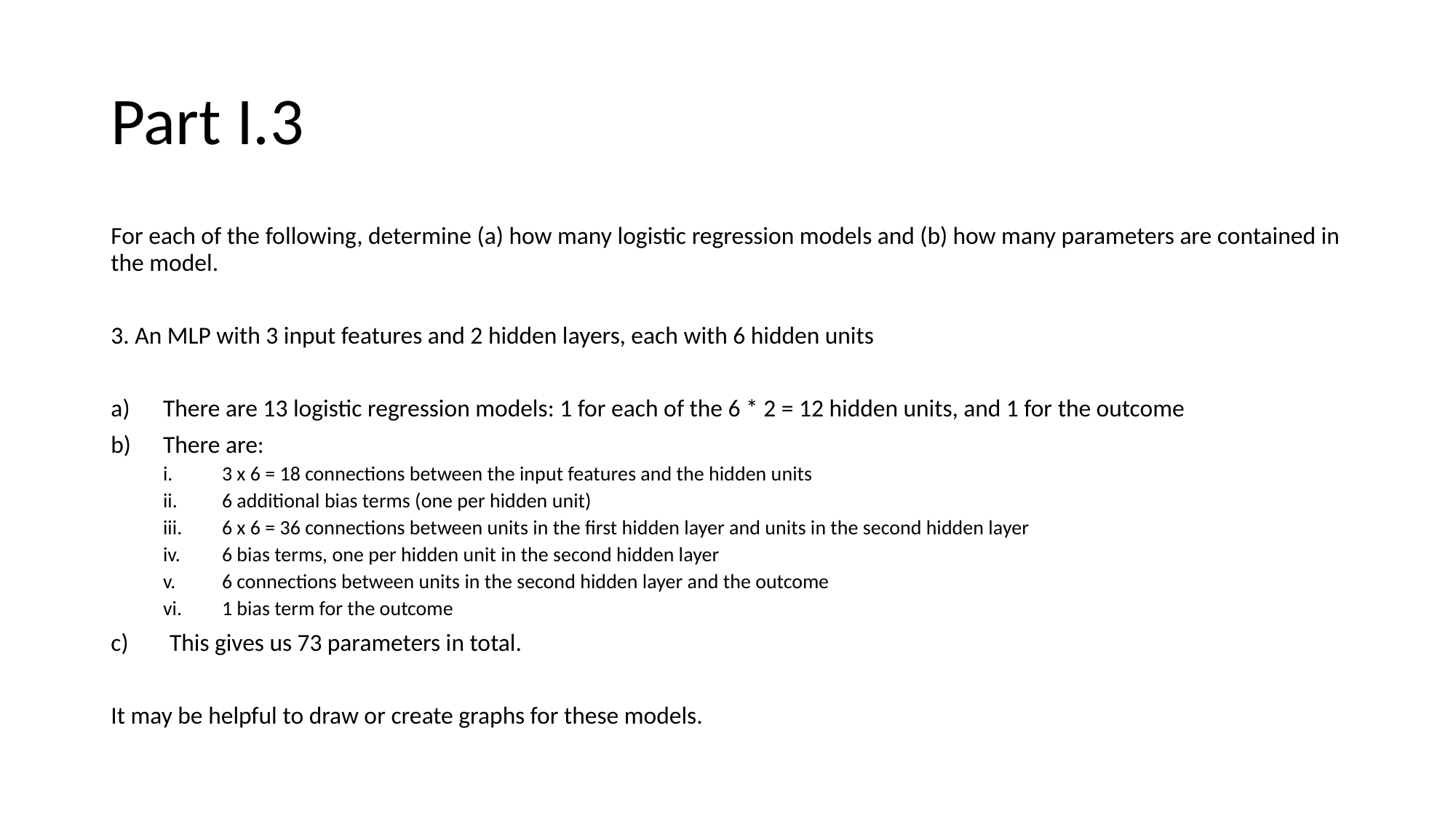

# Part I.3
For each of the following, determine (a) how many logistic regression models and (b) how many parameters are contained in the model.

3. An MLP with 3 input features and 2 hidden layers, each with 6 hidden units

There are 13 logistic regression models: 1 for each of the 6 * 2 = 12 hidden units, and 1 for the outcome
There are:
3 x 6 = 18 connections between the input features and the hidden units
6 additional bias terms (one per hidden unit)
6 x 6 = 36 connections between units in the first hidden layer and units in the second hidden layer
6 bias terms, one per hidden unit in the second hidden layer
6 connections between units in the second hidden layer and the outcome
1 bias term for the outcome
This gives us 73 parameters in total.

It may be helpful to draw or create graphs for these models.